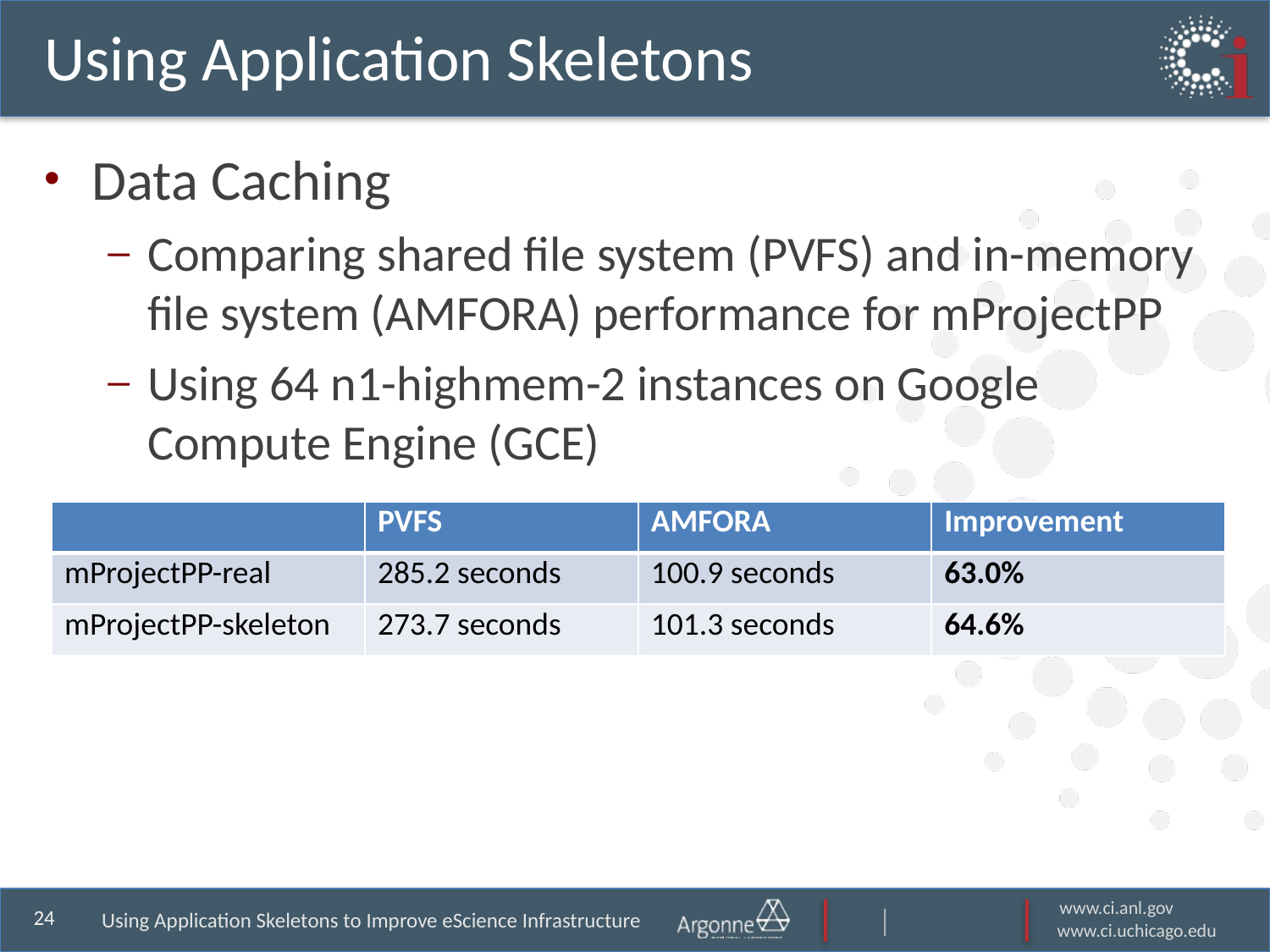

# Using Application Skeletons
Data Caching
Comparing shared file system (PVFS) and in-memory file system (AMFORA) performance for mProjectPP
Using 64 n1-highmem-2 instances on Google Compute Engine (GCE)
|  | PVFS | AMFORA | Improvement |
| --- | --- | --- | --- |
| mProjectPP-real | 285.2 seconds | 100.9 seconds | 63.0% |
| mProjectPP-skeleton | 273.7 seconds | 101.3 seconds | 64.6% |
Using Application Skeletons to Improve eScience Infrastructure